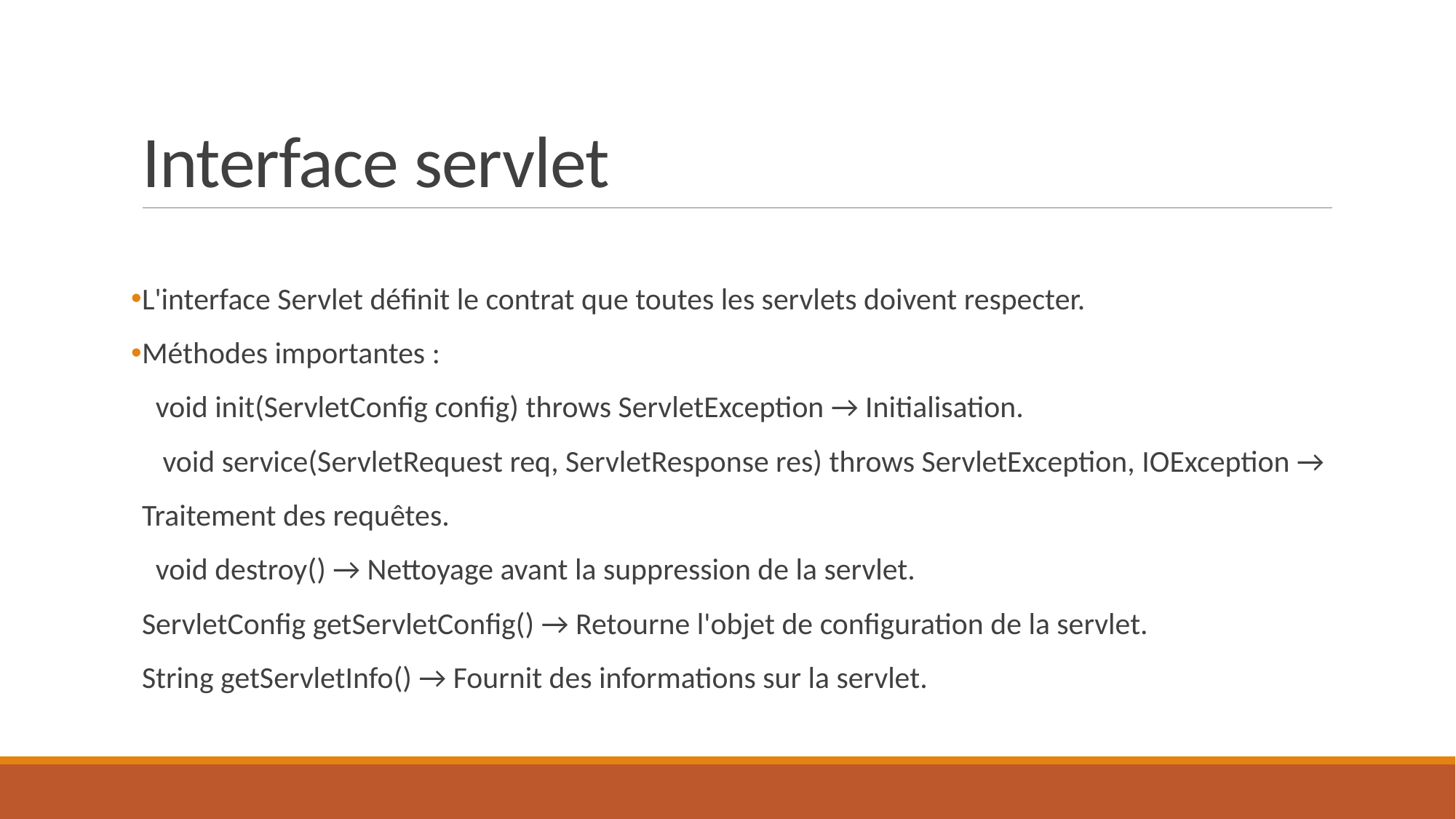

# Interface servlet

L'interface Servlet définit le contrat que toutes les servlets doivent respecter.
Méthodes importantes :
  void init(ServletConfig config) throws ServletException → Initialisation.
   void service(ServletRequest req, ServletResponse res) throws ServletException, IOException →
Traitement des requêtes.
  void destroy() → Nettoyage avant la suppression de la servlet.
ServletConfig getServletConfig() → Retourne l'objet de configuration de la servlet.
String getServletInfo() → Fournit des informations sur la servlet.